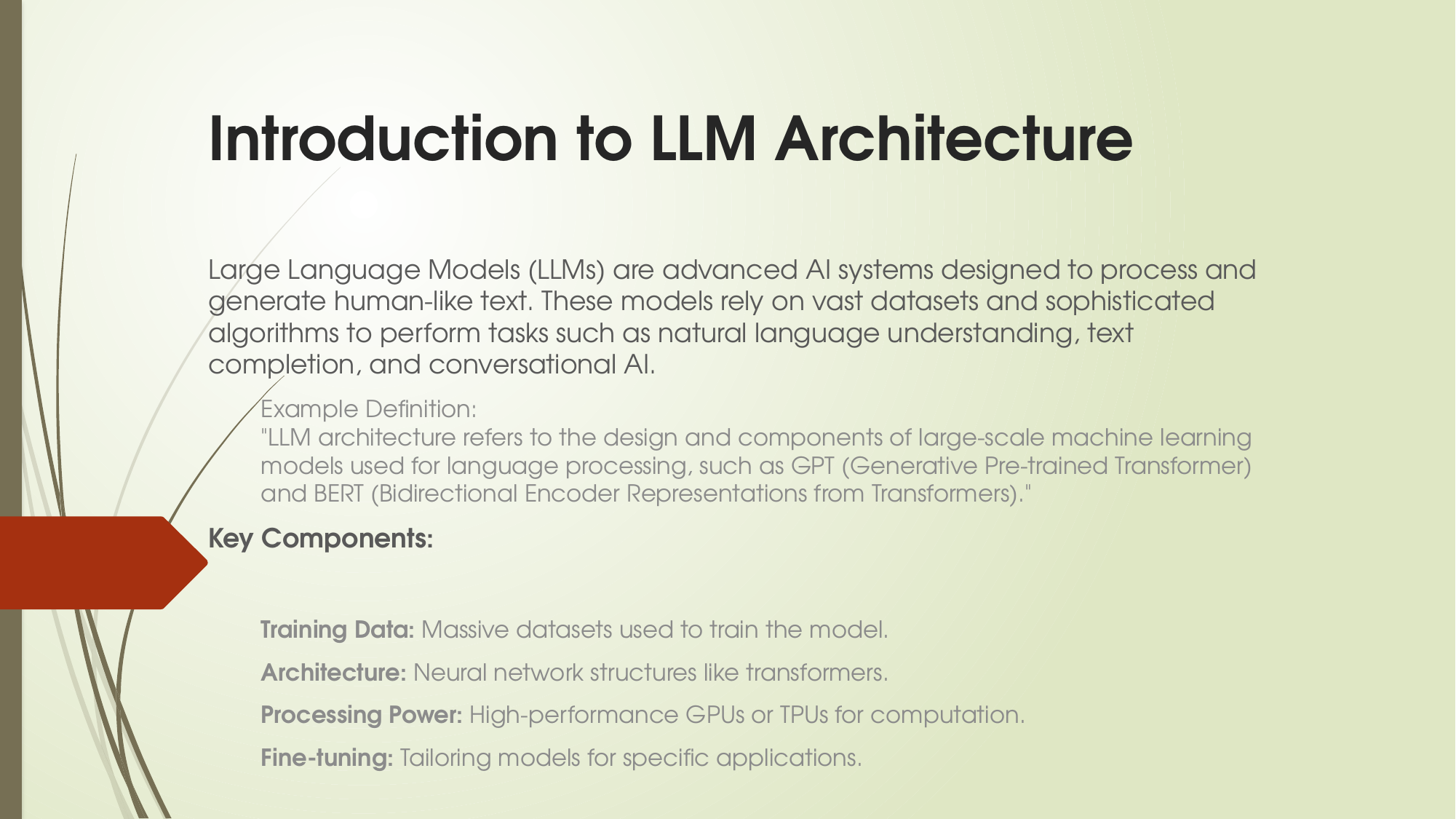

# Introduction to LLM Architecture
Large Language Models (LLMs) are advanced AI systems designed to process and generate human-like text. These models rely on vast datasets and sophisticated algorithms to perform tasks such as natural language understanding, text completion, and conversational AI.
Example Definition:
"LLM architecture refers to the design and components of large-scale machine learning models used for language processing, such as GPT (Generative Pre-trained Transformer) and BERT (Bidirectional Encoder Representations from Transformers)."
Key Components:

Training Data: Massive datasets used to train the model.
Architecture: Neural network structures like transformers.
Processing Power: High-performance GPUs or TPUs for computation.
Fine-tuning: Tailoring models for specific applications.